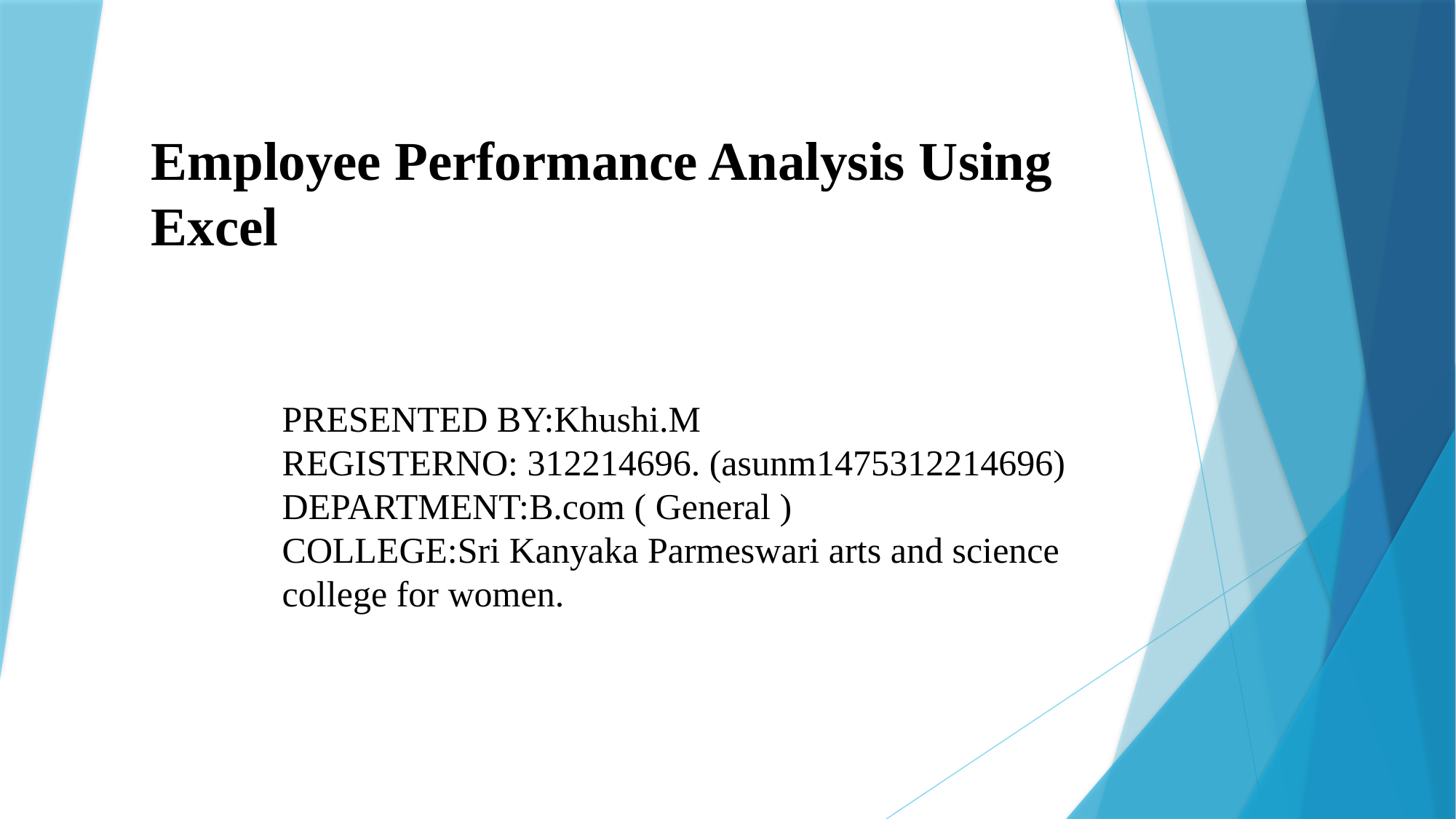

# Employee Performance Analysis Using Excel
PRESENTED BY:Khushi.M
REGISTERNO: 312214696. (asunm1475312214696)
DEPARTMENT:B.com ( General )
COLLEGE:Sri Kanyaka Parmeswari arts and science college for women.